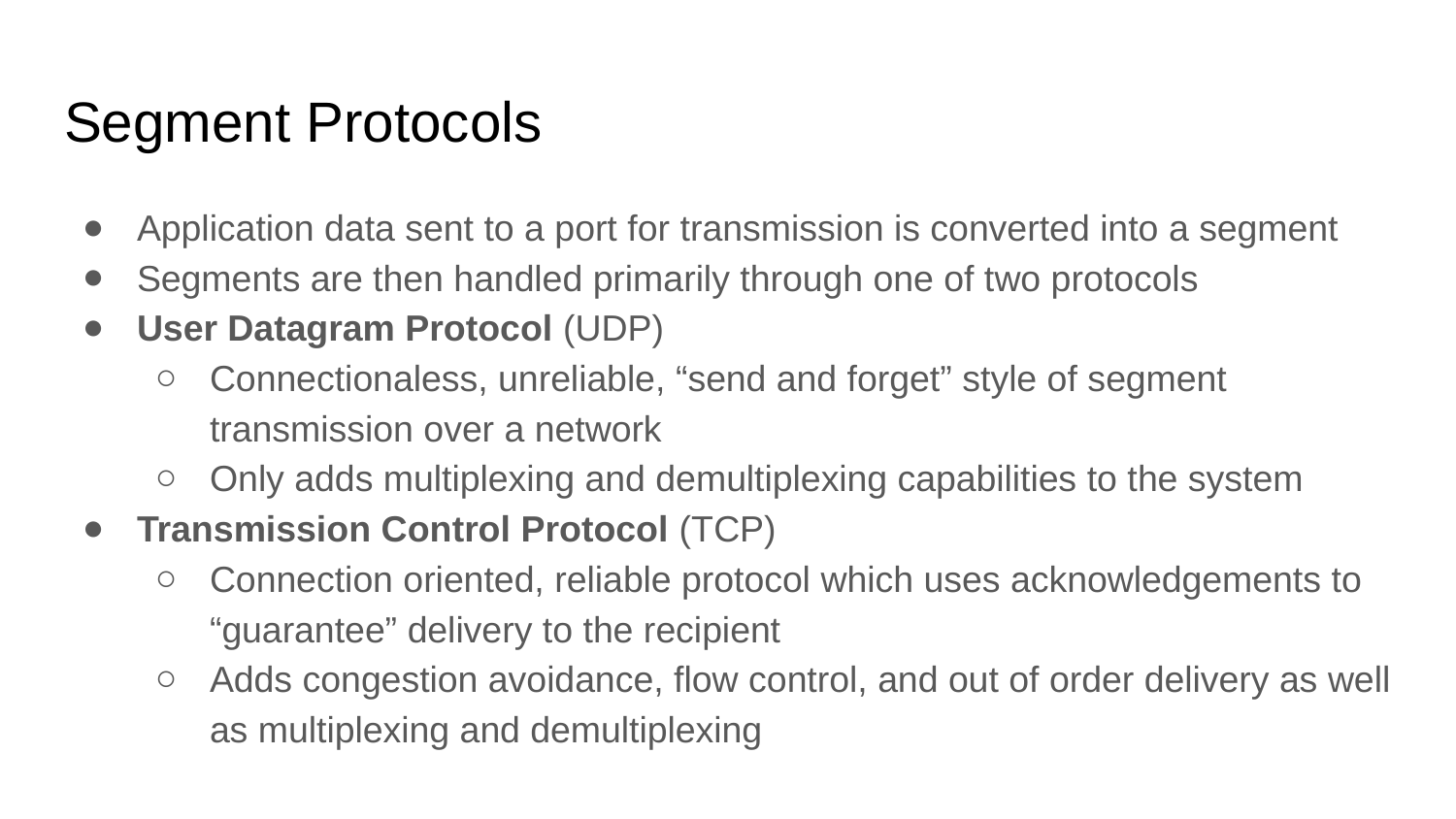

# Segment Protocols
Application data sent to a port for transmission is converted into a segment
Segments are then handled primarily through one of two protocols
User Datagram Protocol (UDP)
Connectionaless, unreliable, “send and forget” style of segment transmission over a network
Only adds multiplexing and demultiplexing capabilities to the system
Transmission Control Protocol (TCP)
Connection oriented, reliable protocol which uses acknowledgements to “guarantee” delivery to the recipient
Adds congestion avoidance, flow control, and out of order delivery as well as multiplexing and demultiplexing